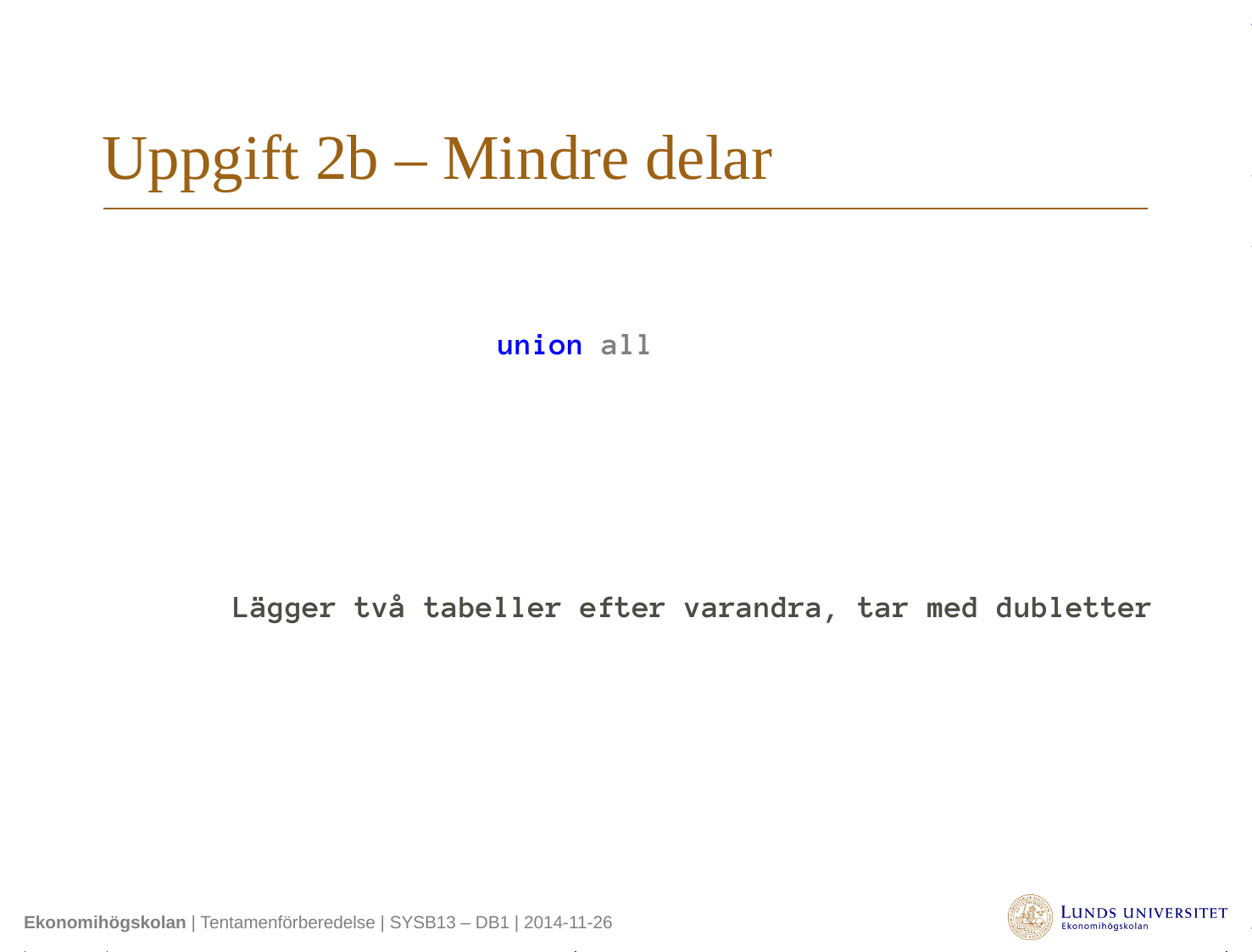

# Uppgift 2b – Mindre delar
union all
Lägger två tabeller efter varandra, tar med dubletter